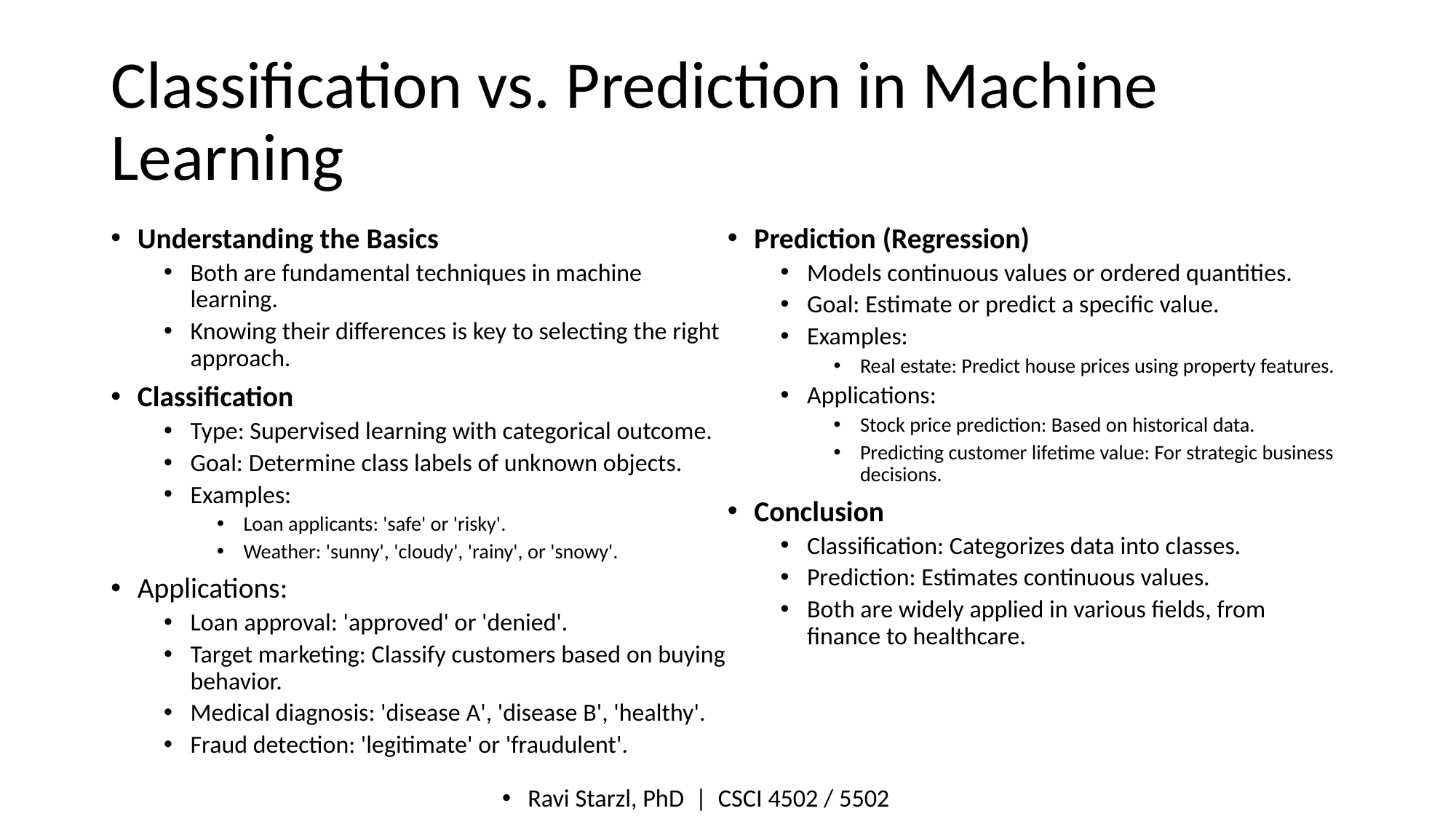

# Classification vs. Prediction in Machine Learning
Understanding the Basics
Both are fundamental techniques in machine learning.
Knowing their differences is key to selecting the right approach.
Classification
Type: Supervised learning with categorical outcome.
Goal: Determine class labels of unknown objects.
Examples:
Loan applicants: 'safe' or 'risky'.
Weather: 'sunny', 'cloudy', 'rainy', or 'snowy'.
Applications:
Loan approval: 'approved' or 'denied'.
Target marketing: Classify customers based on buying behavior.
Medical diagnosis: 'disease A', 'disease B', 'healthy'.
Fraud detection: 'legitimate' or 'fraudulent'.
Prediction (Regression)
Models continuous values or ordered quantities.
Goal: Estimate or predict a specific value.
Examples:
Real estate: Predict house prices using property features.
Applications:
Stock price prediction: Based on historical data.
Predicting customer lifetime value: For strategic business decisions.
Conclusion
Classification: Categorizes data into classes.
Prediction: Estimates continuous values.
Both are widely applied in various fields, from finance to healthcare.

Ravi Starzl, PhD  |  CSCI 4502 / 5502​